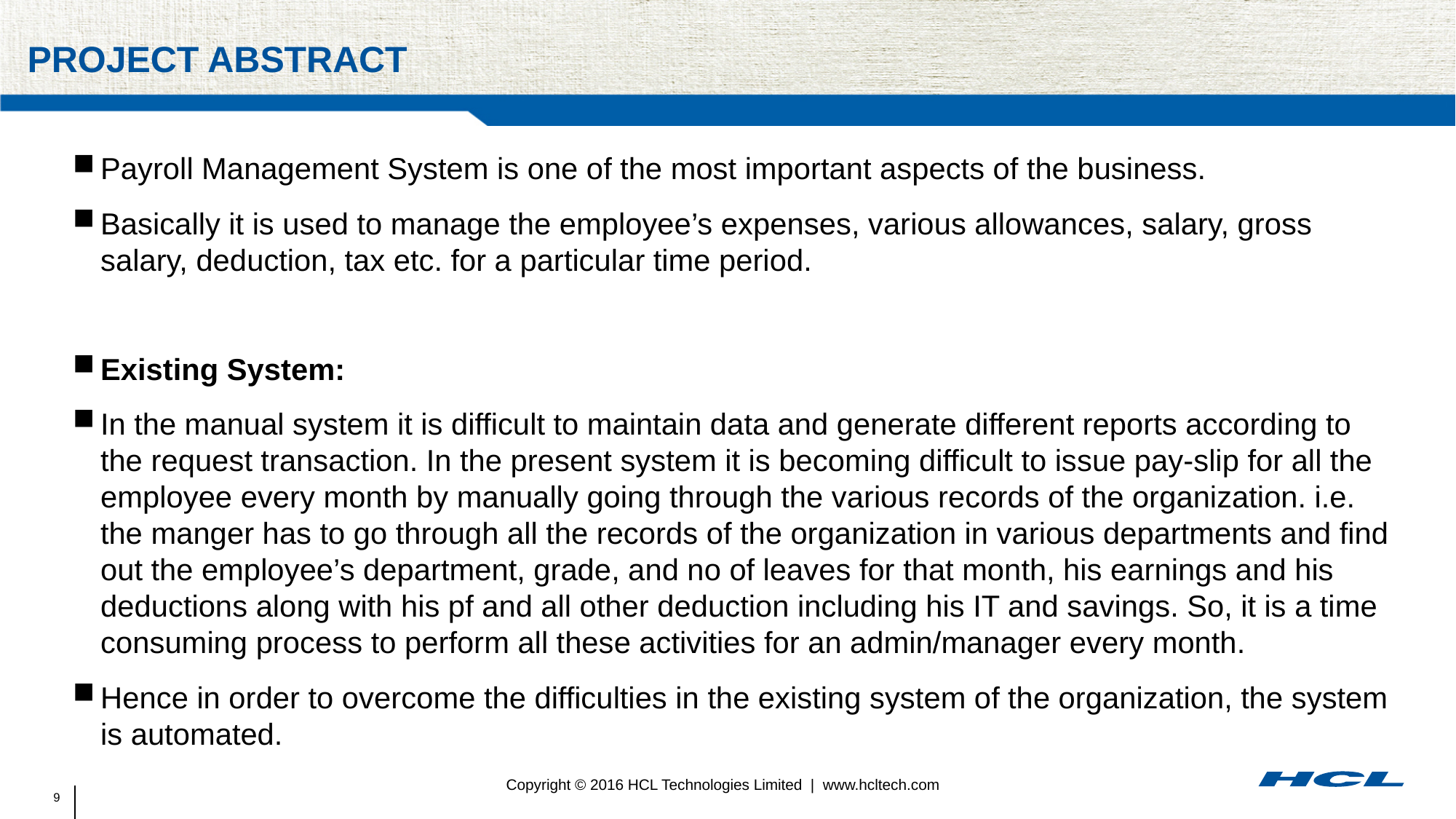

Project abstract
Payroll Management System is one of the most important aspects of the business.
Basically it is used to manage the employee’s expenses, various allowances, salary, gross salary, deduction, tax etc. for a particular time period.

Existing System:
In the manual system it is difficult to maintain data and generate different reports according to the request transaction. In the present system it is becoming difficult to issue pay-slip for all the employee every month by manually going through the various records of the organization. i.e. the manger has to go through all the records of the organization in various departments and find out the employee’s department, grade, and no of leaves for that month, his earnings and his deductions along with his pf and all other deduction including his IT and savings. So, it is a time consuming process to perform all these activities for an admin/manager every month.
Hence in order to overcome the difficulties in the existing system of the organization, the system is automated.